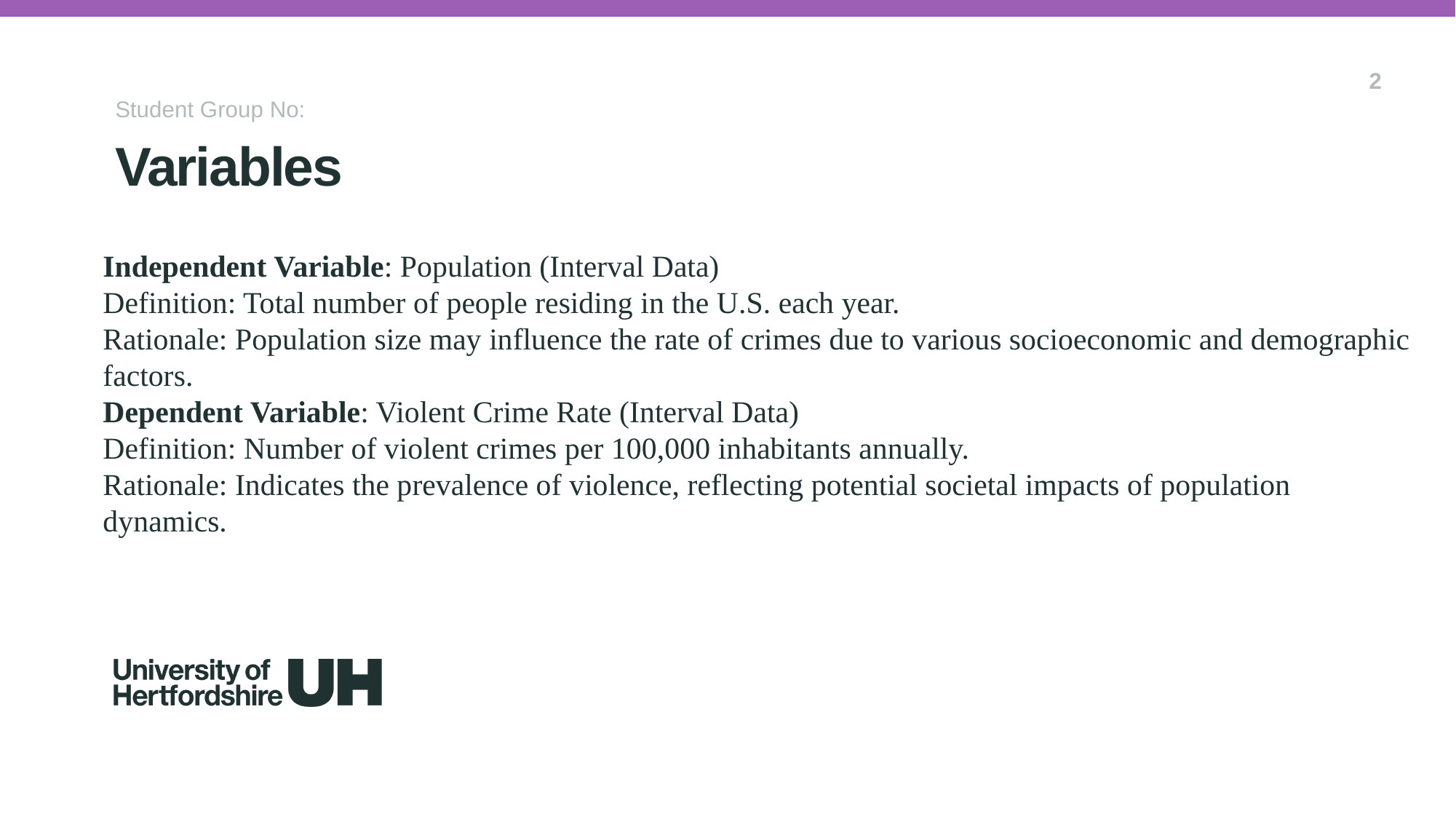

2
Student Group No:
Variables

# Independent Variable: Population (Interval Data) Definition: Total number of people residing in the U.S. each year. Rationale: Population size may influence the rate of crimes due to various socioeconomic and demographic factors. Dependent Variable: Violent Crime Rate (Interval Data) Definition: Number of violent crimes per 100,000 inhabitants annually. Rationale: Indicates the prevalence of violence, reflecting potential societal impacts of population dynamics.